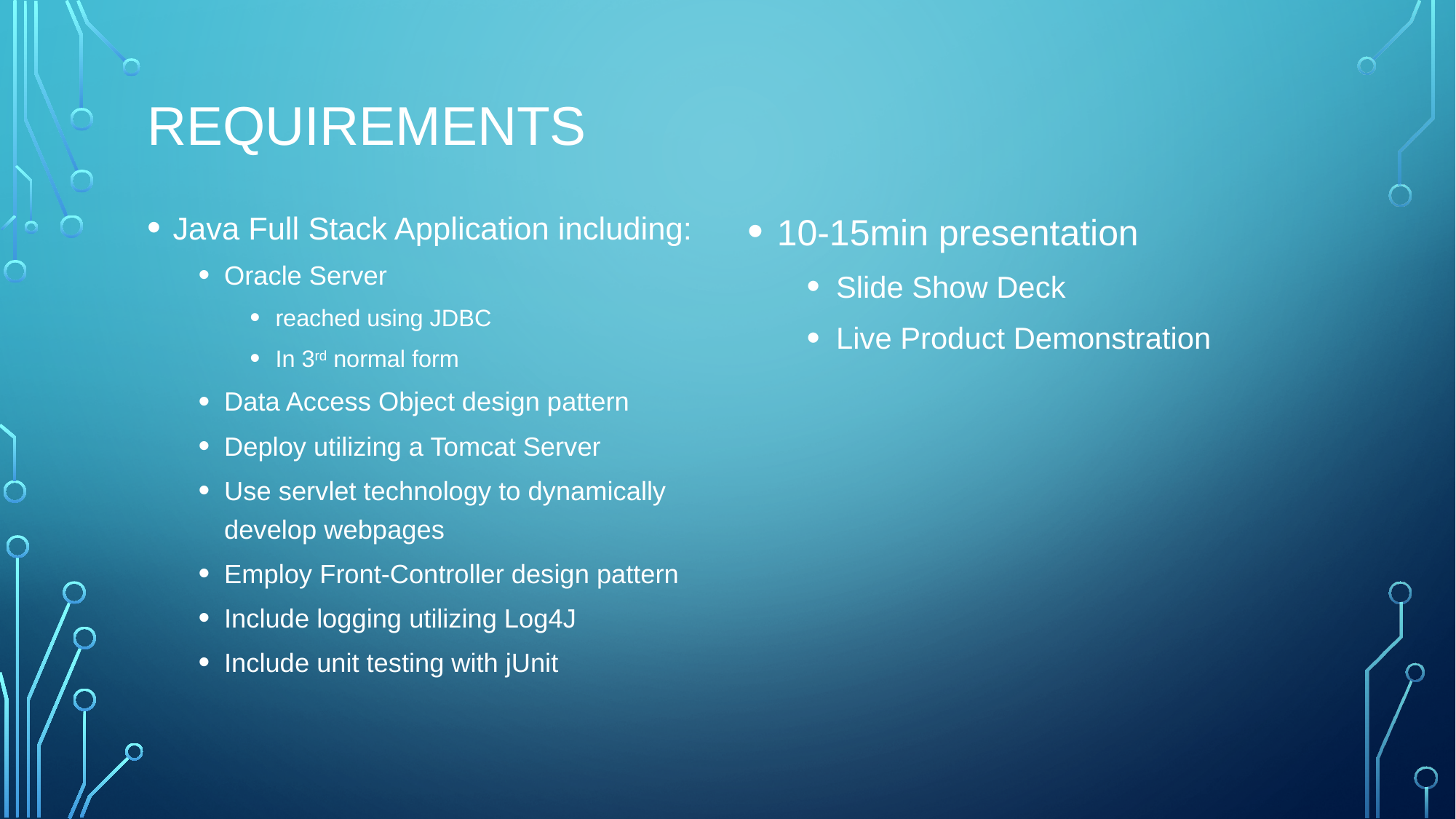

# Requirements
Java Full Stack Application including:
Oracle Server
reached using JDBC
In 3rd normal form
Data Access Object design pattern
Deploy utilizing a Tomcat Server
Use servlet technology to dynamically develop webpages
Employ Front-Controller design pattern
Include logging utilizing Log4J
Include unit testing with jUnit

10-15min presentation
Slide Show Deck
Live Product Demonstration